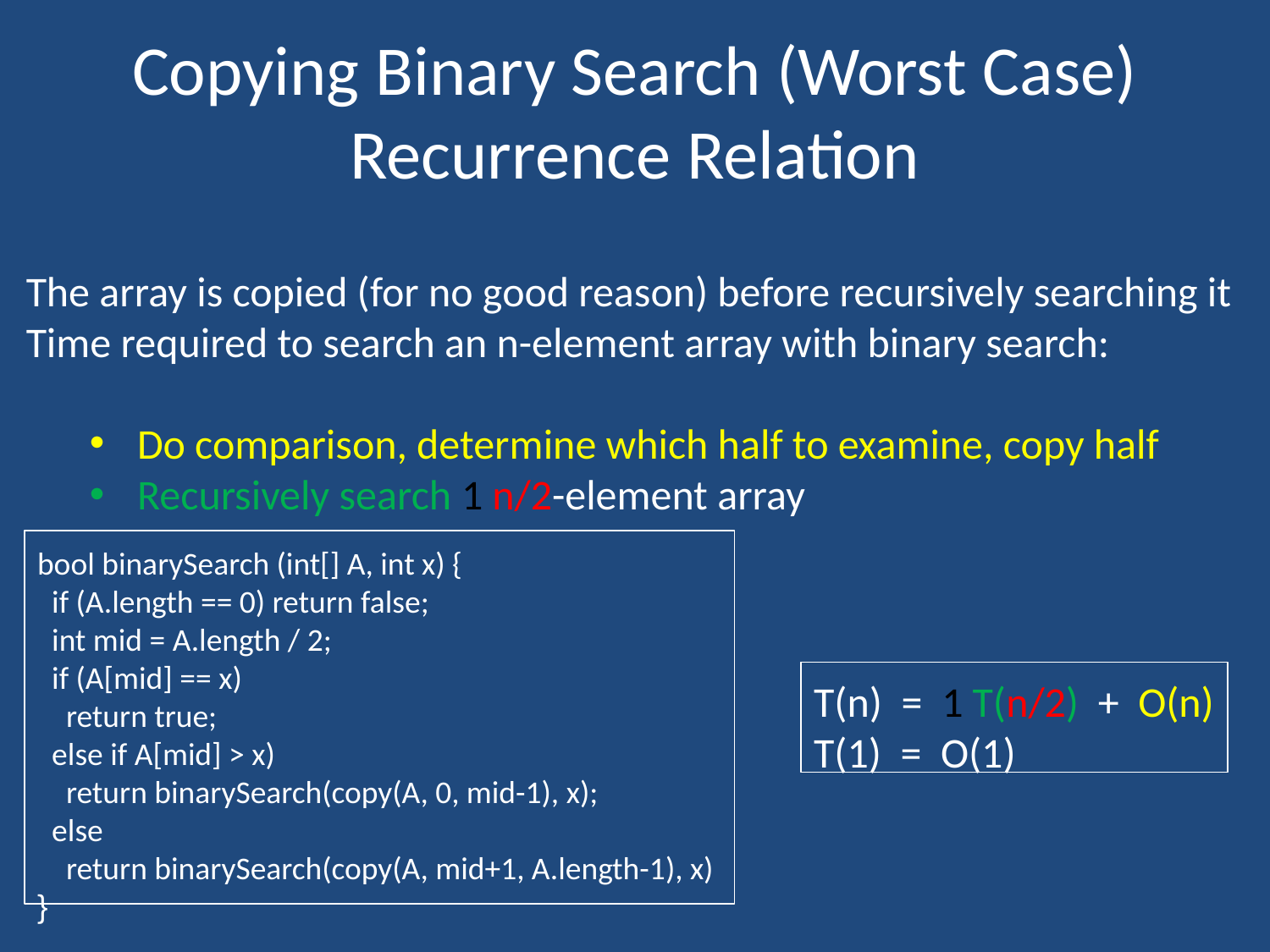

# Copying Binary Search (Worst Case) Recurrence Relation

The array is copied (for no good reason) before recursively searching it
Time required to search an n-element array with binary search:
Do comparison, determine which half to examine, copy half
Recursively search 1 n/2-element array

bool binarySearch (int[] A, int x) {
  if (A.length == 0) return false;
  int mid = A.length / 2;
  if (A[mid] == x)
    return true;
  else if A[mid] > x)
    return binarySearch(copy(A, 0, mid-1), x);
  else
    return binarySearch(copy(A, mid+1, A.length-1), x)
}
T(n)  =  1 T(n/2)  +  O(n)
T(1)  =  O(1)